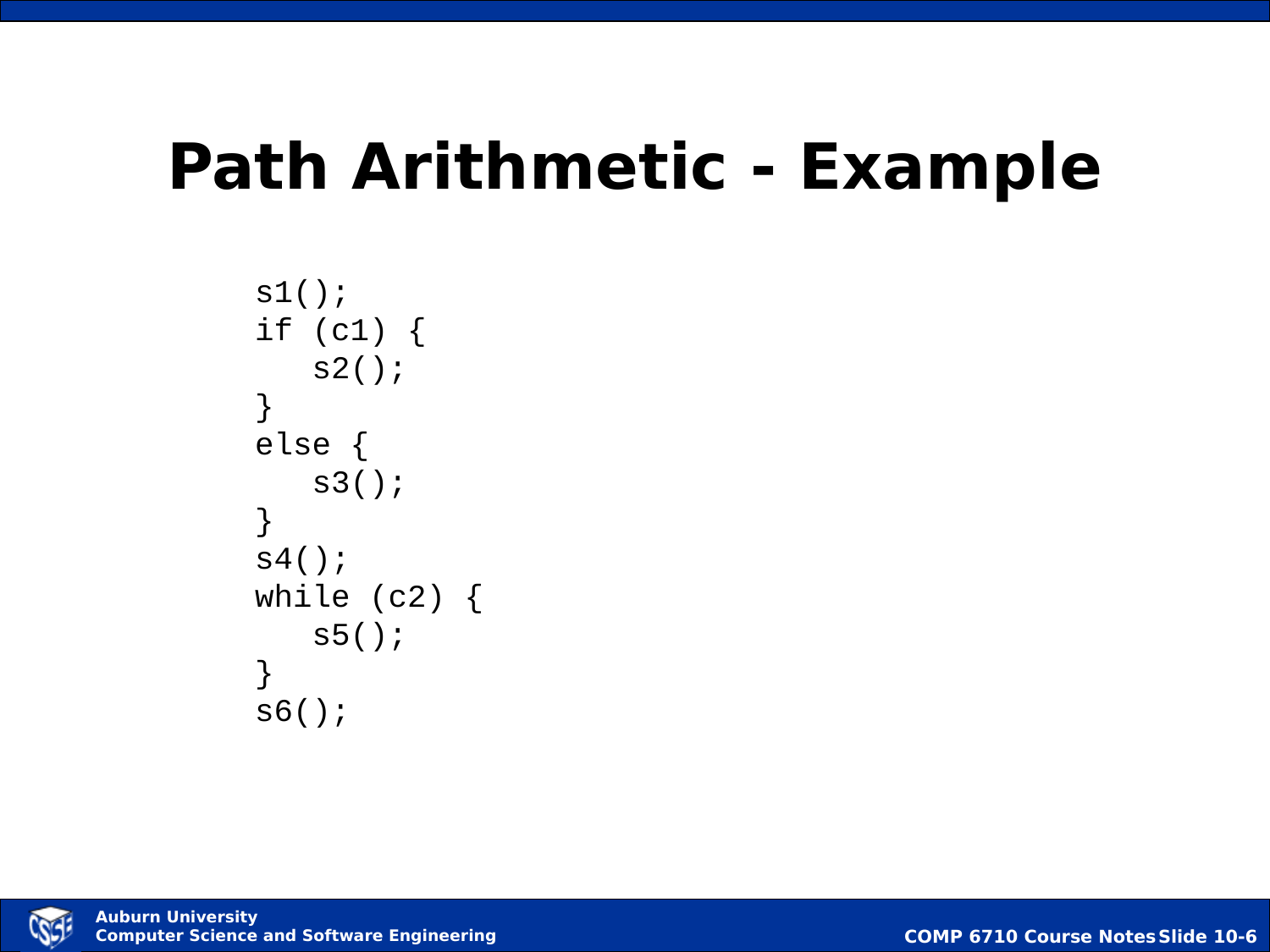

# Path Arithmetic - Example
         s1();
         if (c1) {
            s2();
         }
         else {
            s3();
         }
         s4();
         while (c2) {
            s5();
         }
         s6();